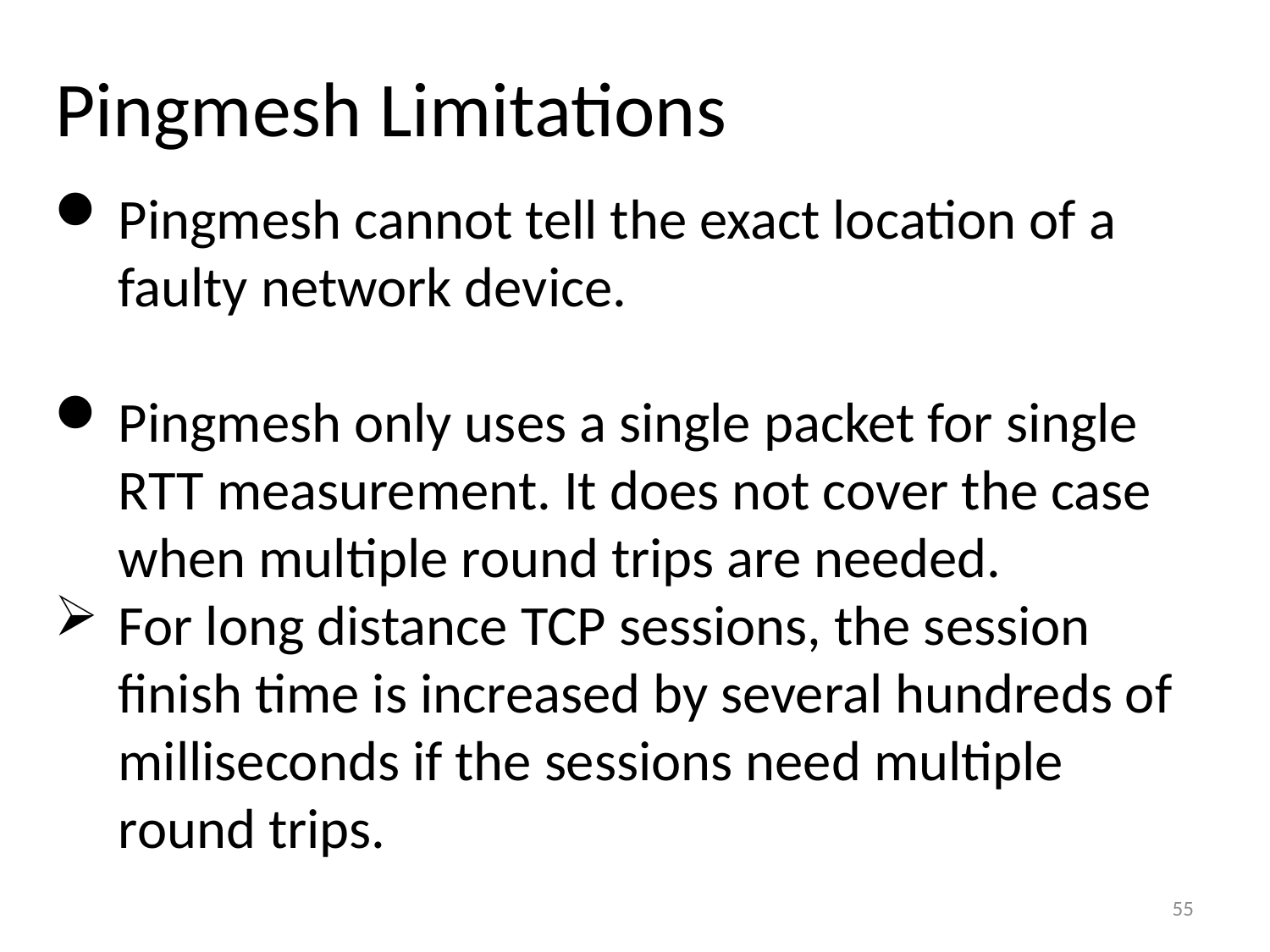

# Pingmesh Limitations
Pingmesh cannot tell the exact location of a faulty network device.

Pingmesh only uses a single packet for single RTT measurement. It does not cover the case when multiple round trips are needed.
For long distance TCP sessions, the session finish time is increased by several hundreds of milliseconds if the sessions need multiple round trips.
55